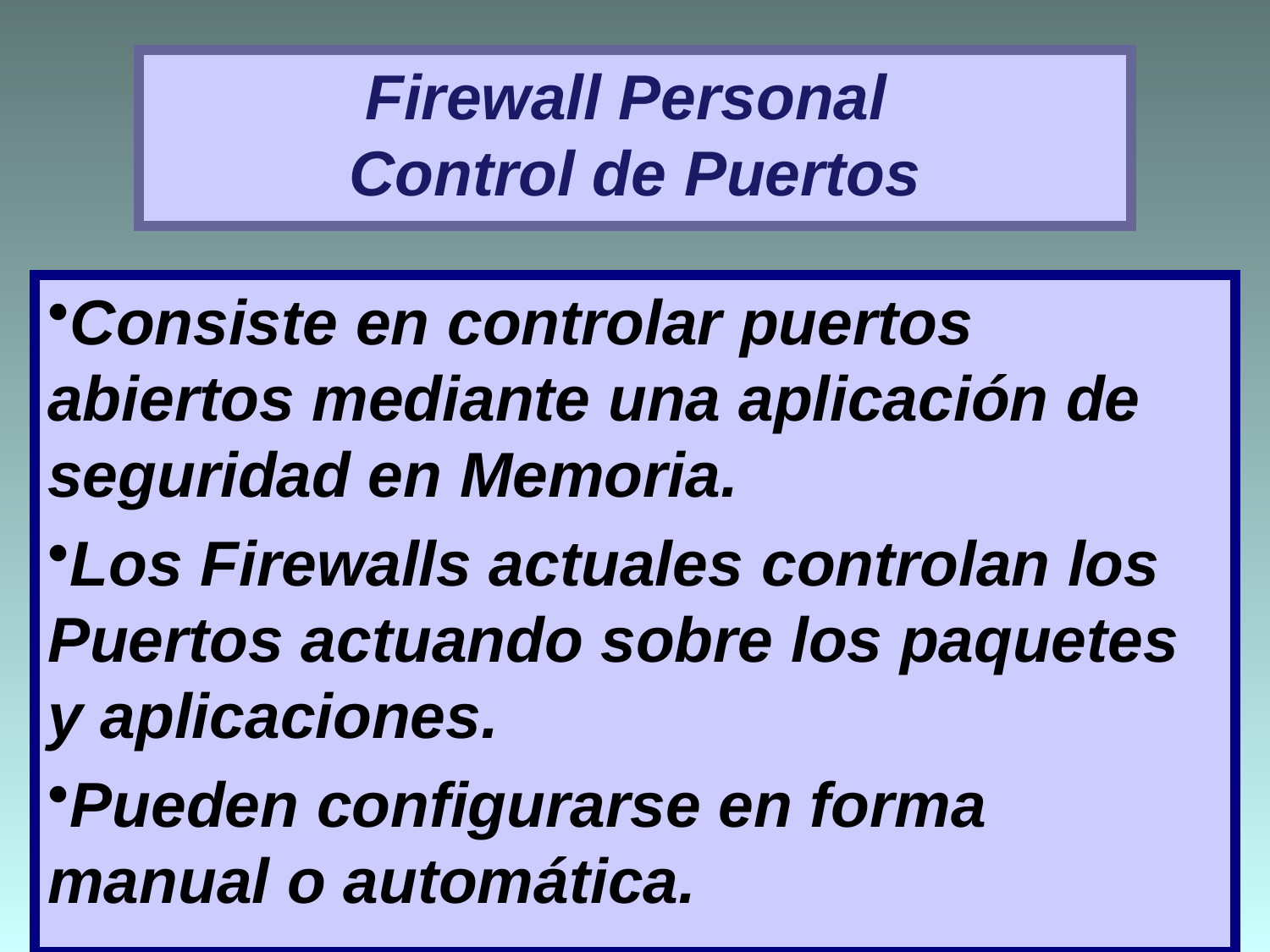

Firewall Personal
Control de Puertos
Consiste en controlar puertos abiertos mediante una aplicación de seguridad en Memoria.
Los Firewalls actuales controlan los Puertos actuando sobre los paquetes y aplicaciones.
Pueden configurarse en forma manual o automática.
16/03/2020

5
Computación Transversal